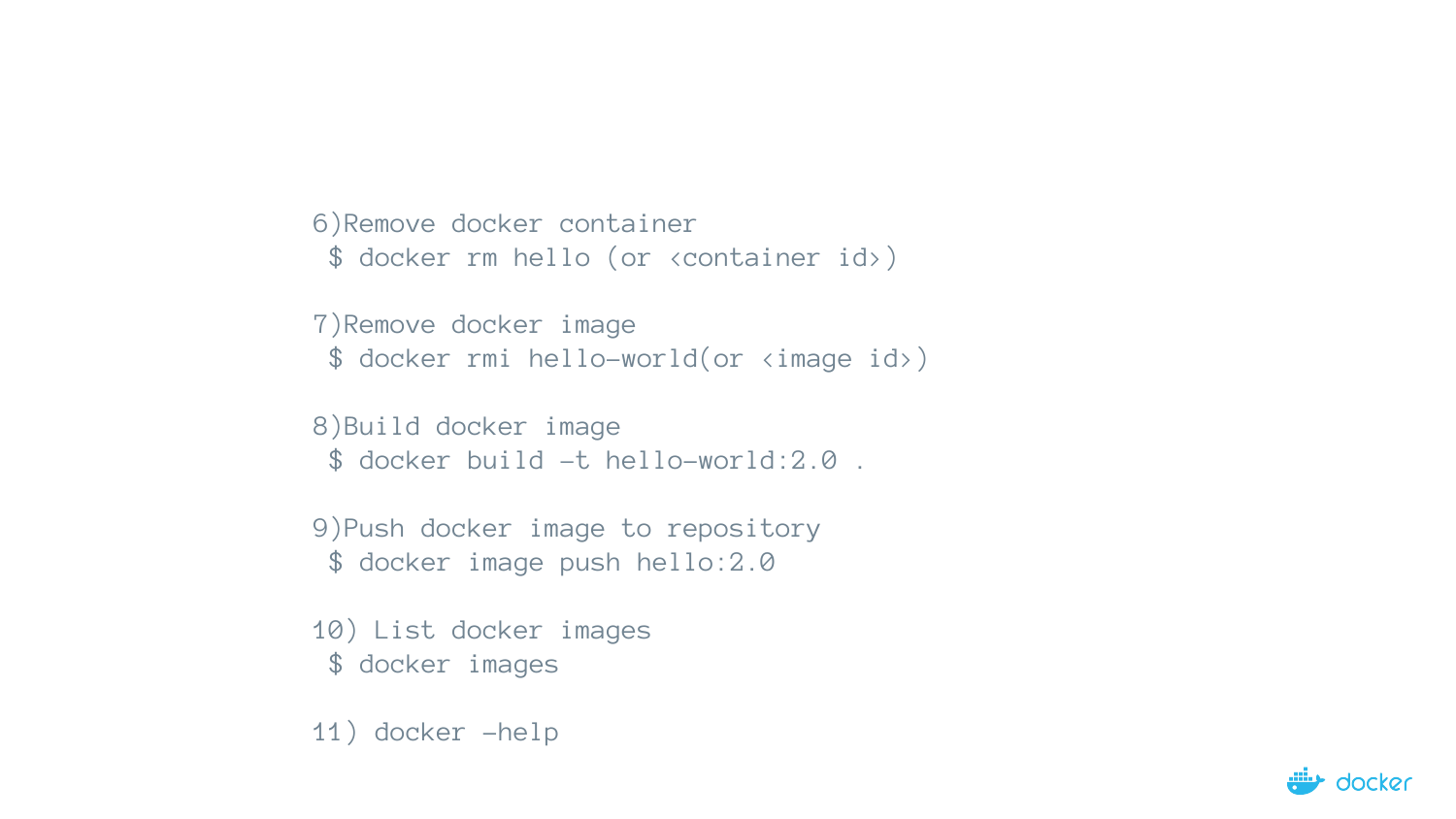

6)Remove docker container
 $ docker rm hello (or <container id>)

7)Remove docker image
 $ docker rmi hello-world(or <image id>)

8)Build docker image
 $ docker build –t hello-world:2.0 .

9)Push docker image to repository
 $ docker image push hello:2.0

10) List docker images
 $ docker images

11) docker -help